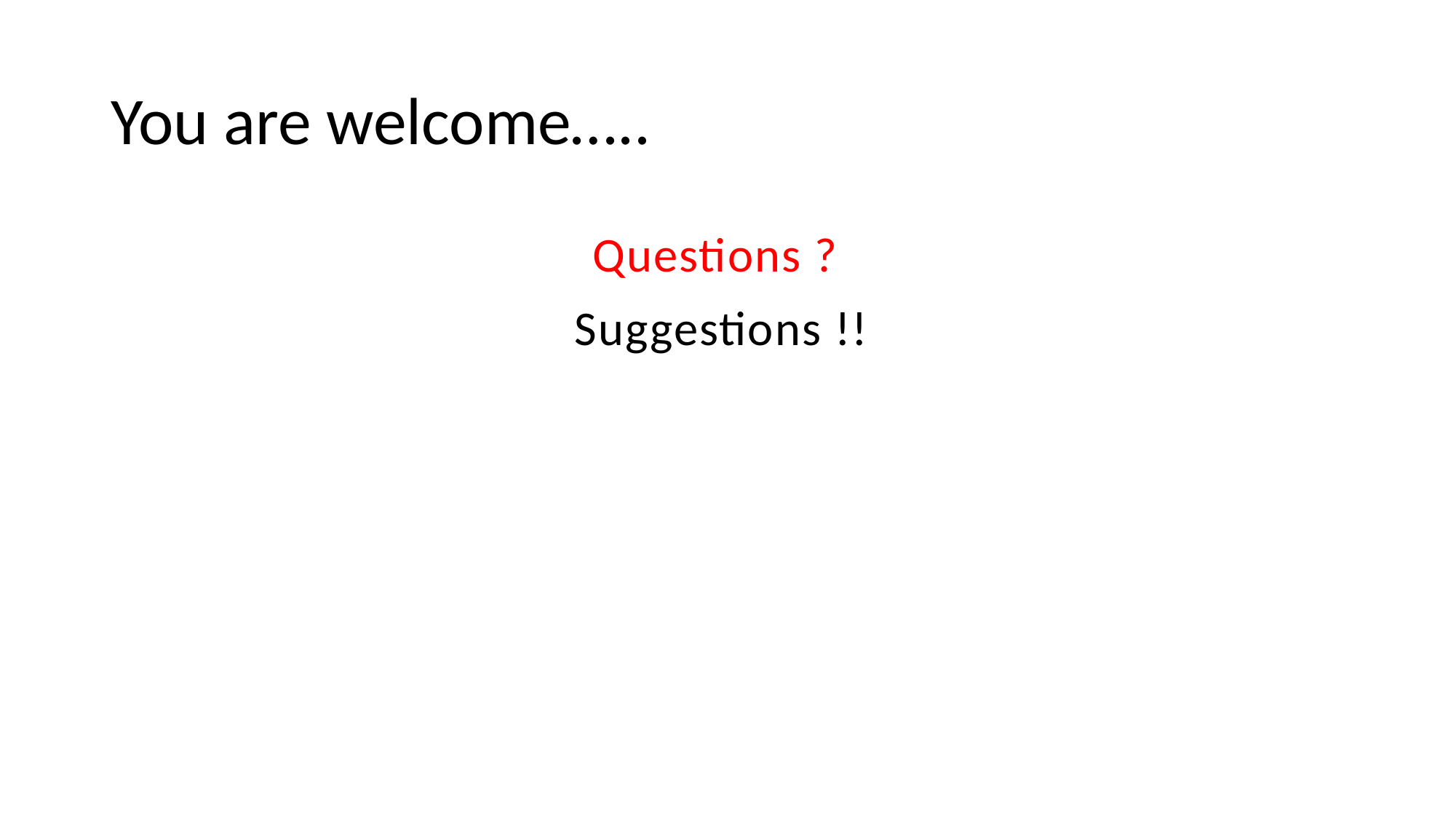

# You are welcome…..
Questions ?
Suggestions !!